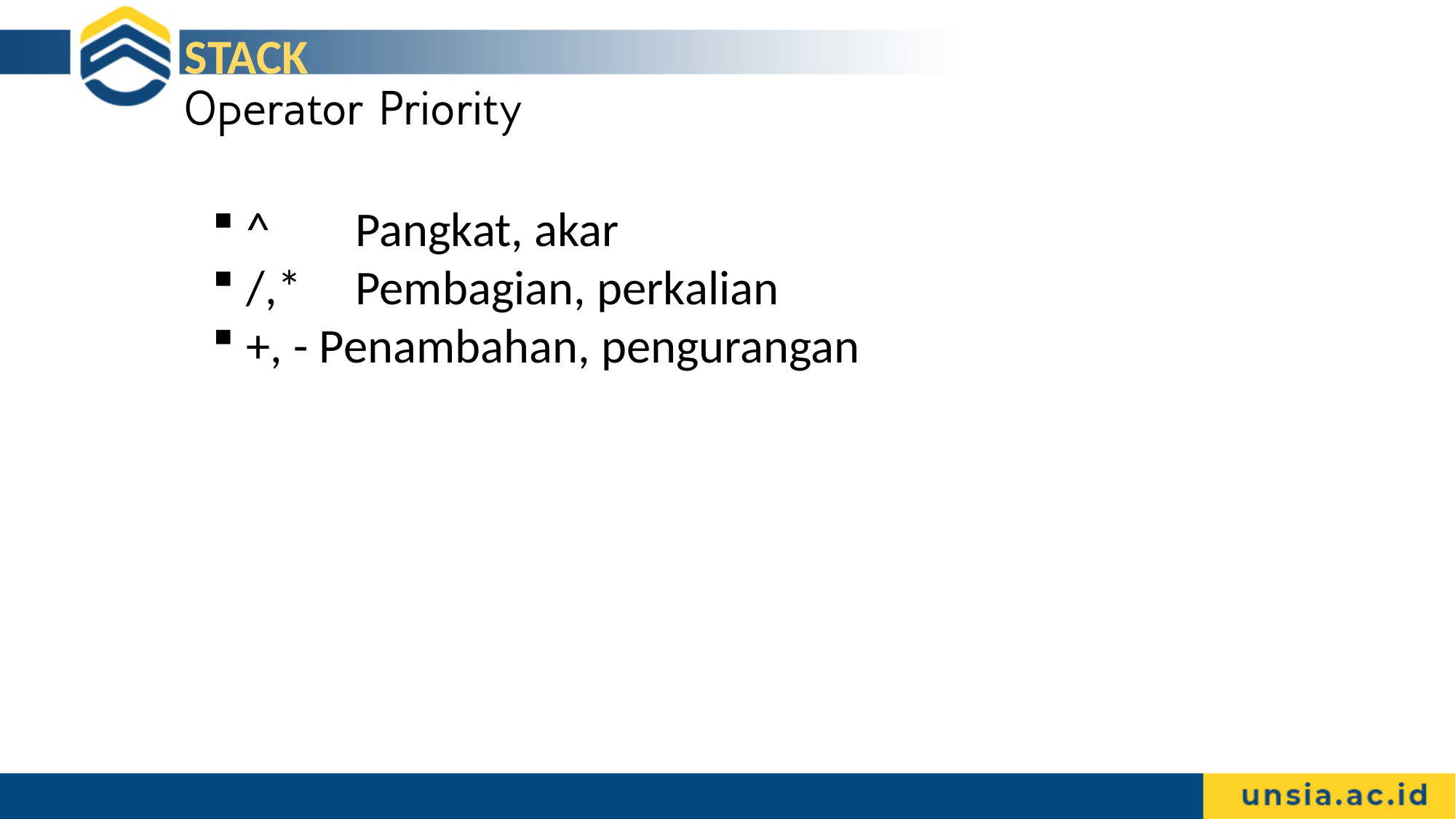

STACK
Operator Priority
^ 	Pangkat, akar
/,* 	Pembagian, perkalian
+, - Penambahan, pengurangan